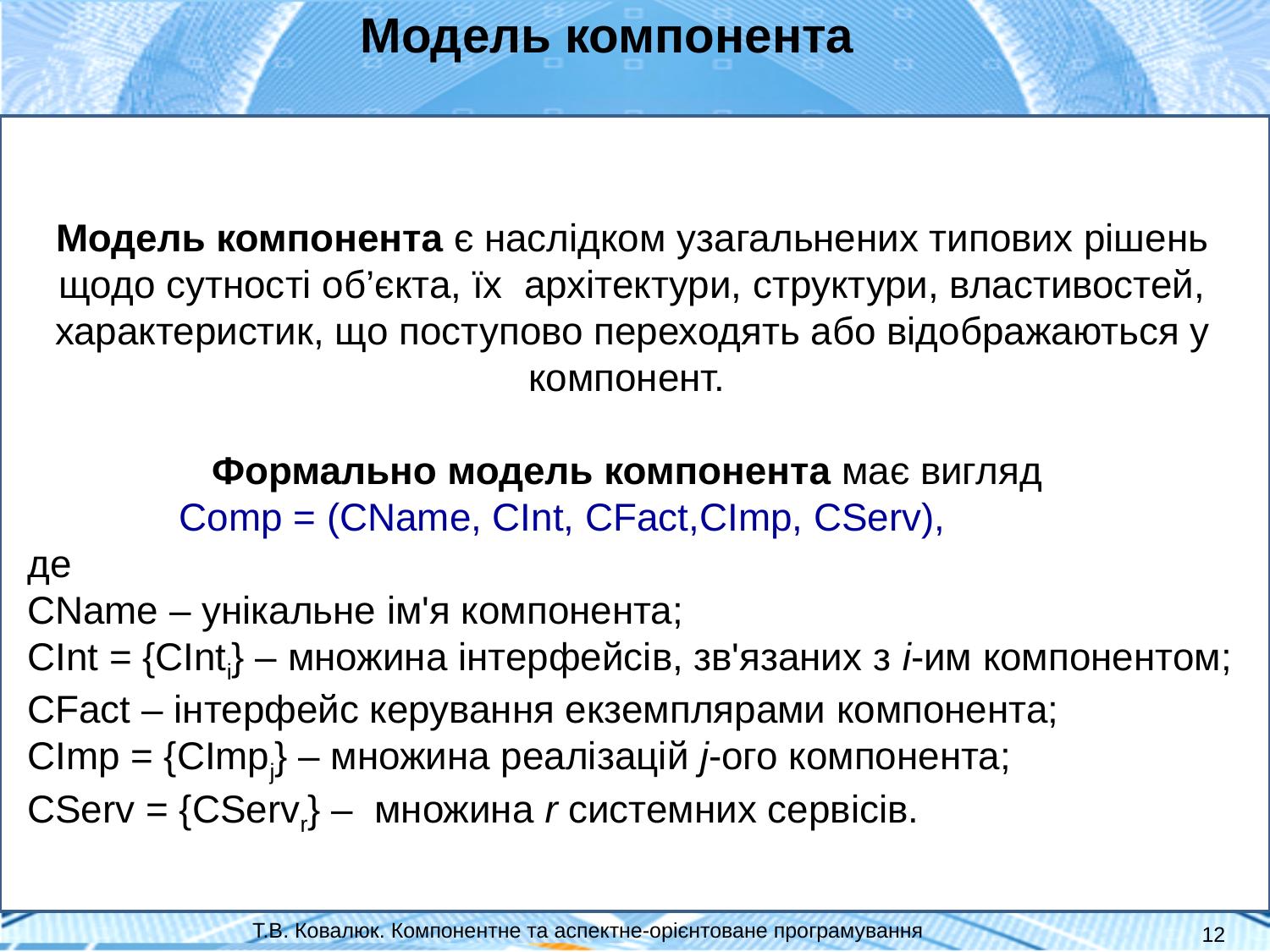

Модель компонента
Модель компонента є наслідком узагальнених типових рішень щодо сутно­сті об’єкта, їх  архітектури, структури, властивостей, характеристик, що посту­пово переходять або відображаються у компонент.

Формально модель компонента має вигляд
Comp = (CName, CInt, CFact,CImp, CServ),
де
CName – унікальне ім'я компонента;
CInt = {CInti} – множина інтерфейсів, зв'язаних з і-им компонентом;
CFact – інтерфейс керування екземплярами компонента;
CImp = {CImpj} – множина реалізацій j-ого компонента;
CServ = {CServr} –  множина r системних сервісів.